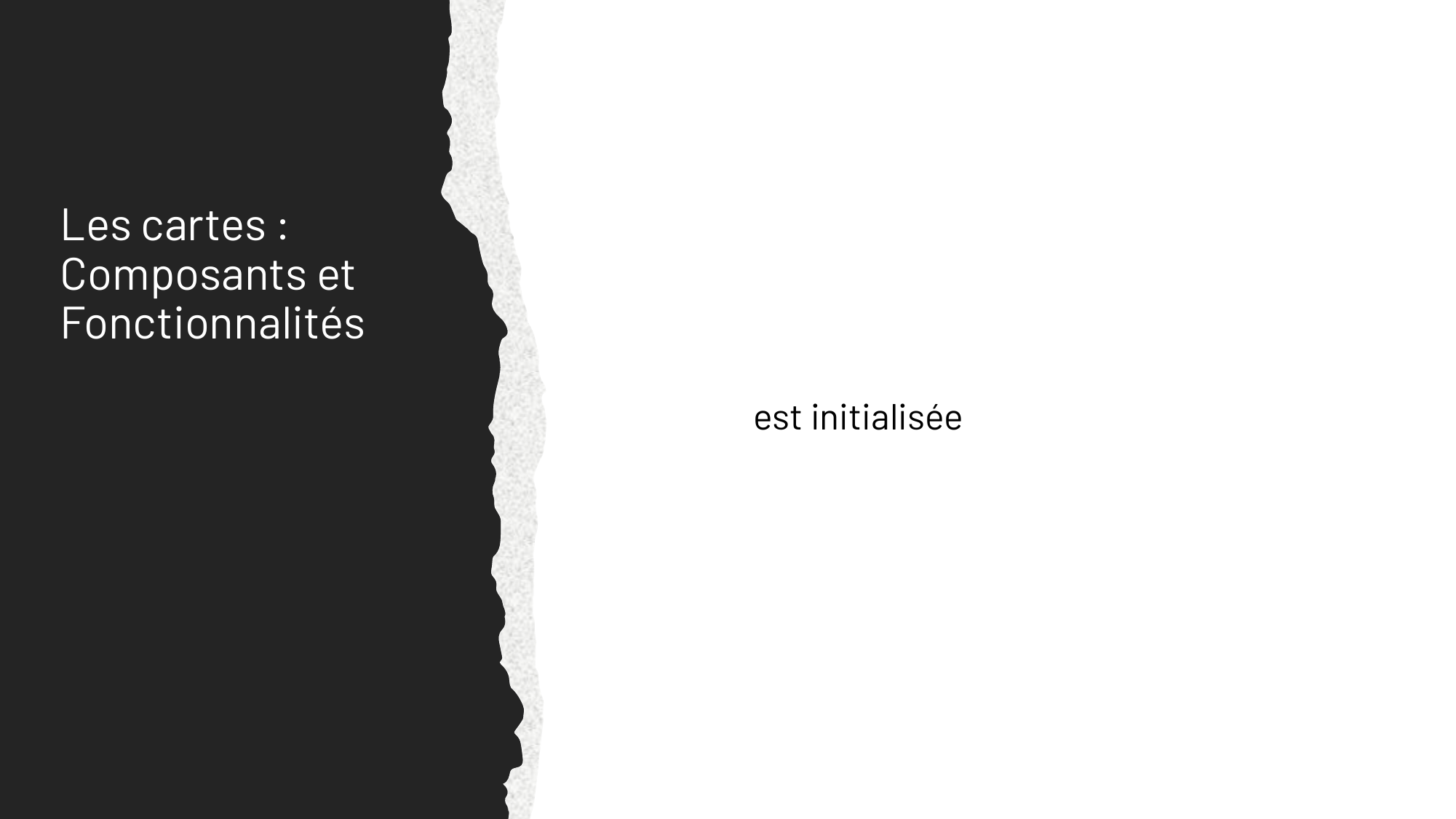

# Les cartes : Composants et Fonctionnalités
Quels sont les différents composants d'une carte ?
Comment une carte est initialisée
Intégration de nos personnages dans la carte est initialisée